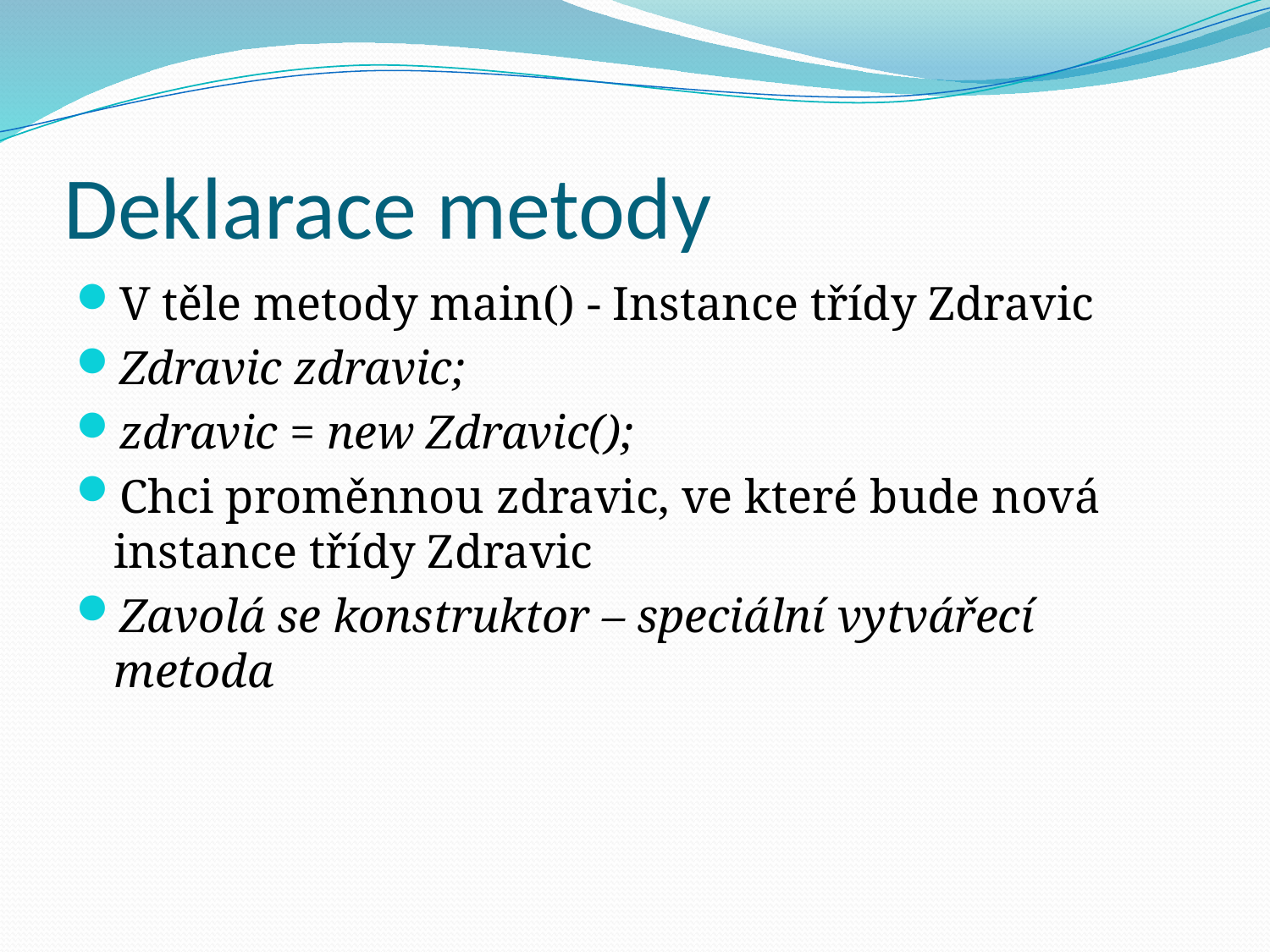

# Deklarace metody
V těle metody main() - Instance třídy Zdravic
Zdravic zdravic;
zdravic = new Zdravic();
Chci proměnnou zdravic, ve které bude nová instance třídy Zdravic
Zavolá se konstruktor – speciální vytvářecí metoda